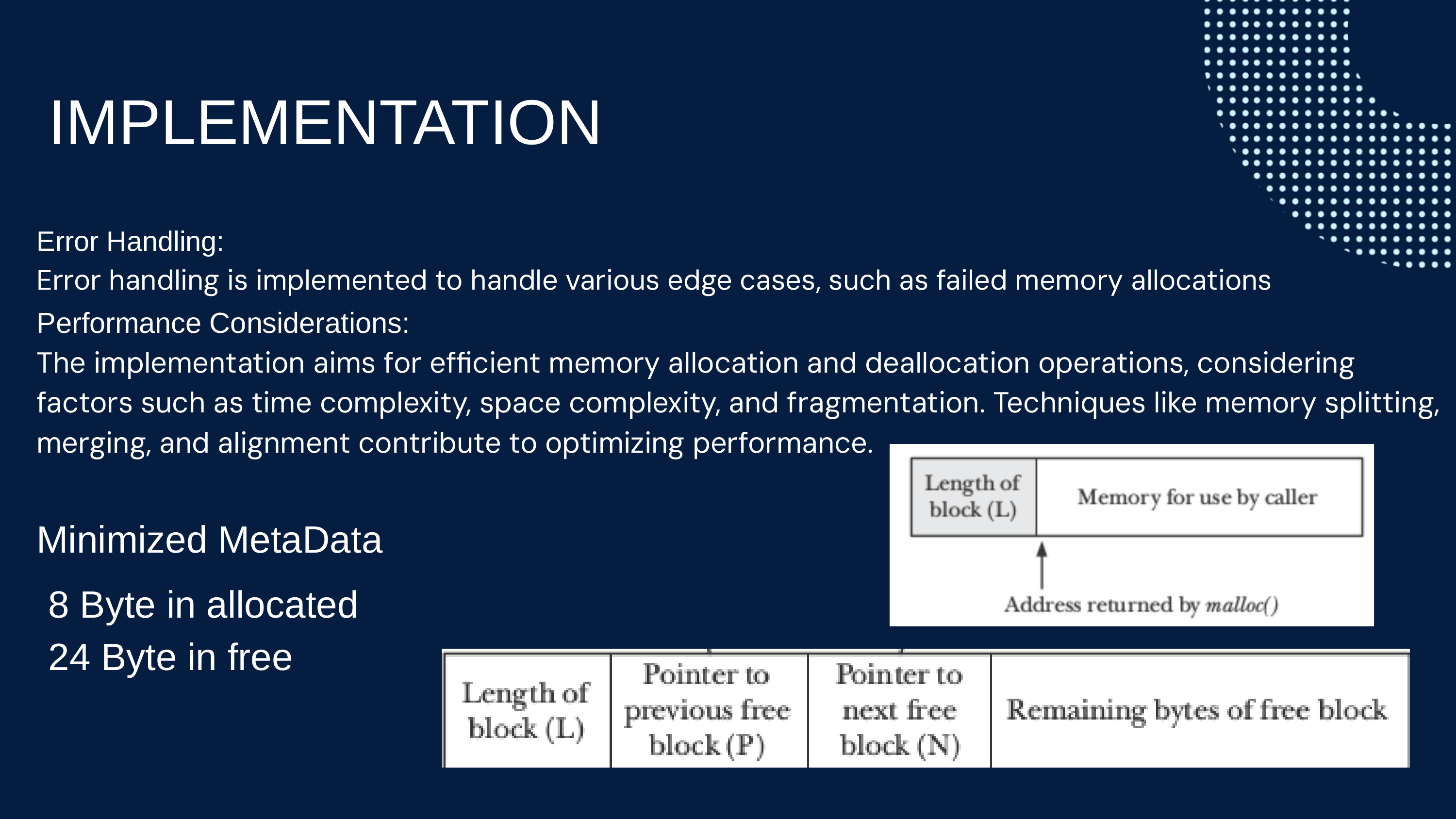

IMPLEMENTATION
Error Handling:
Error handling is implemented to handle various edge cases, such as failed memory allocations

Performance Considerations:
The implementation aims for efficient memory allocation and deallocation operations, considering factors such as time complexity, space complexity, and fragmentation. Techniques like memory splitting, merging, and alignment contribute to optimizing performance.

Minimized MetaData
8 Byte in allocated
24 Byte in free